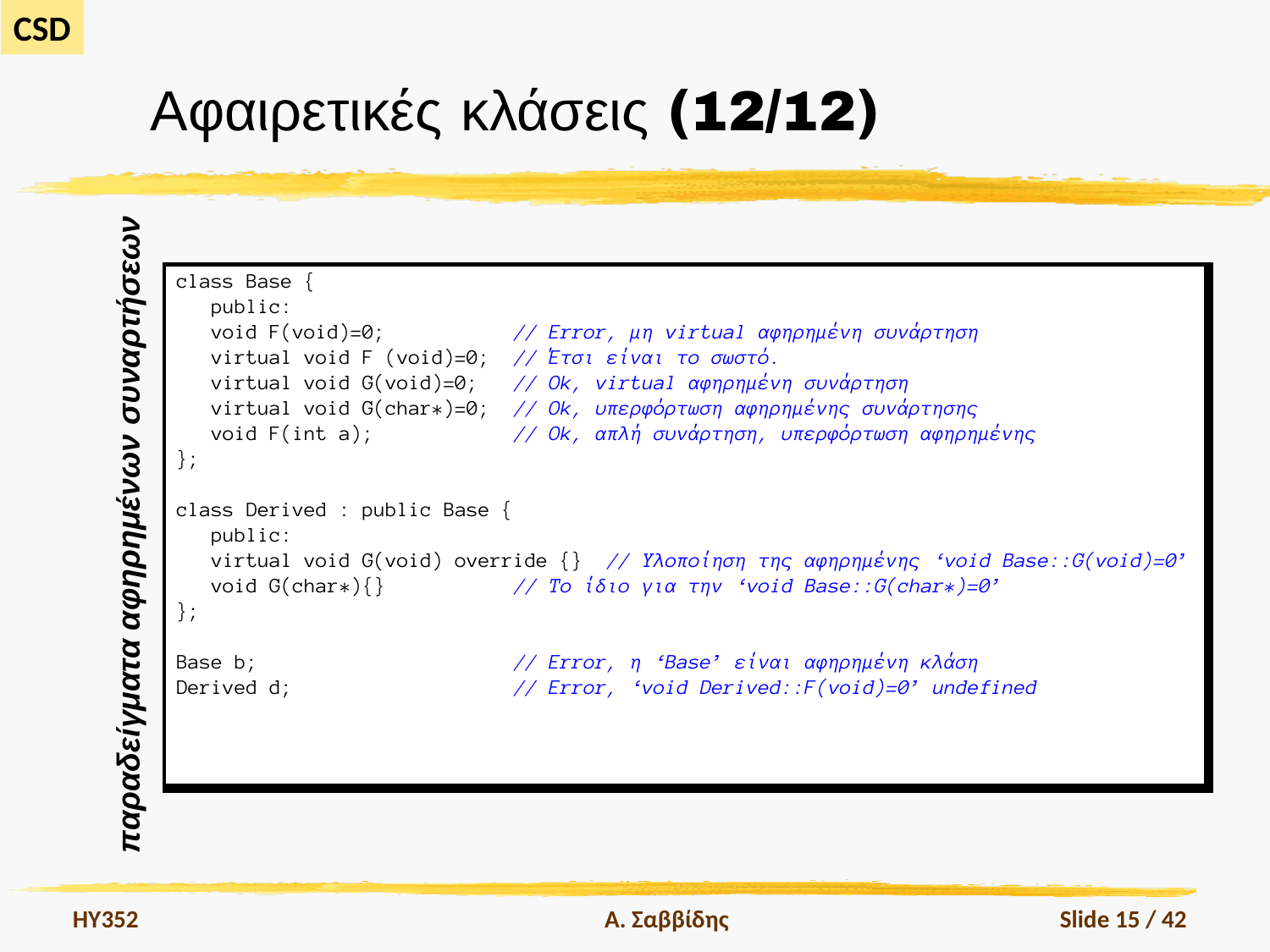

# Αφαιρετικές κλάσεις (12/12)
| class Base { public: void F(void)=0; // Error, μη virtual αφηρημένη συνάρτηση virtual void F (void)=0; // Έτσι είναι το σωστό. virtual void G(void)=0; // Ok, virtual αφηρημένη συνάρτηση virtual void G(char\*)=0; // Ok, υπερφόρτωση αφηρημένης συνάρτησης void F(int a); // Ok, απλή συνάρτηση, υπερφόρτωση αφηρημένης }; class Derived : public Base { public: virtual void G(void) override {} // Υλοποίηση της αφηρημένης ‘void Base::G(void)=0’ void G(char\*){} // Το ίδιο για την ‘void Base::G(char\*)=0’ }; Base b; // Error, η ‘Base’ είναι αφηρημένη κλάση Derived d; // Error, ‘void Derived::F(void)=0’ undefined |
| --- |
παραδείγματα αφηρημένων συναρτήσεων
HY352
Α. Σαββίδης
Slide 15 / 42